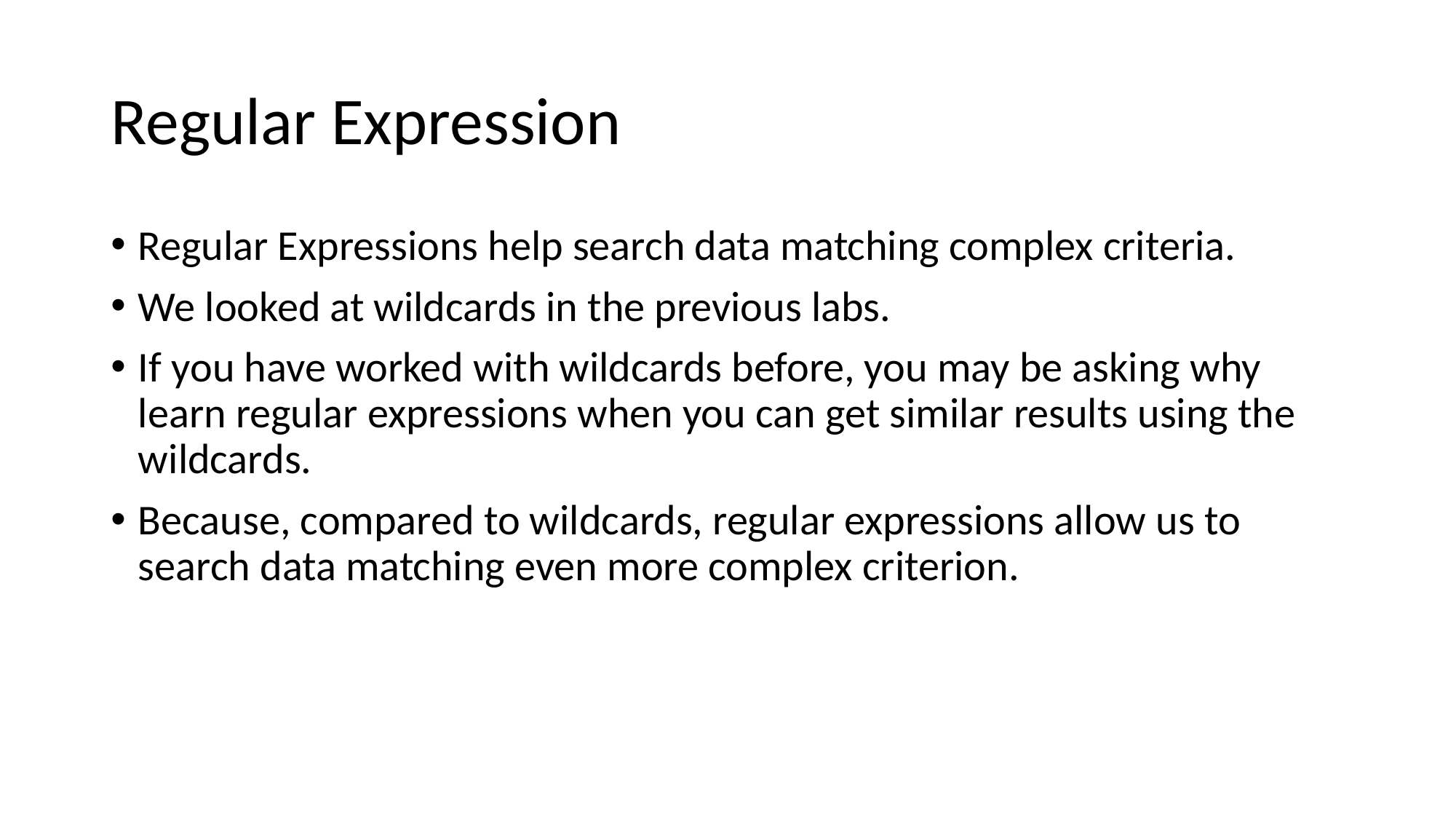

# Regular Expression
Regular Expressions help search data matching complex criteria.
We looked at wildcards in the previous labs.
If you have worked with wildcards before, you may be asking why learn regular expressions when you can get similar results using the wildcards.
Because, compared to wildcards, regular expressions allow us to search data matching even more complex criterion.